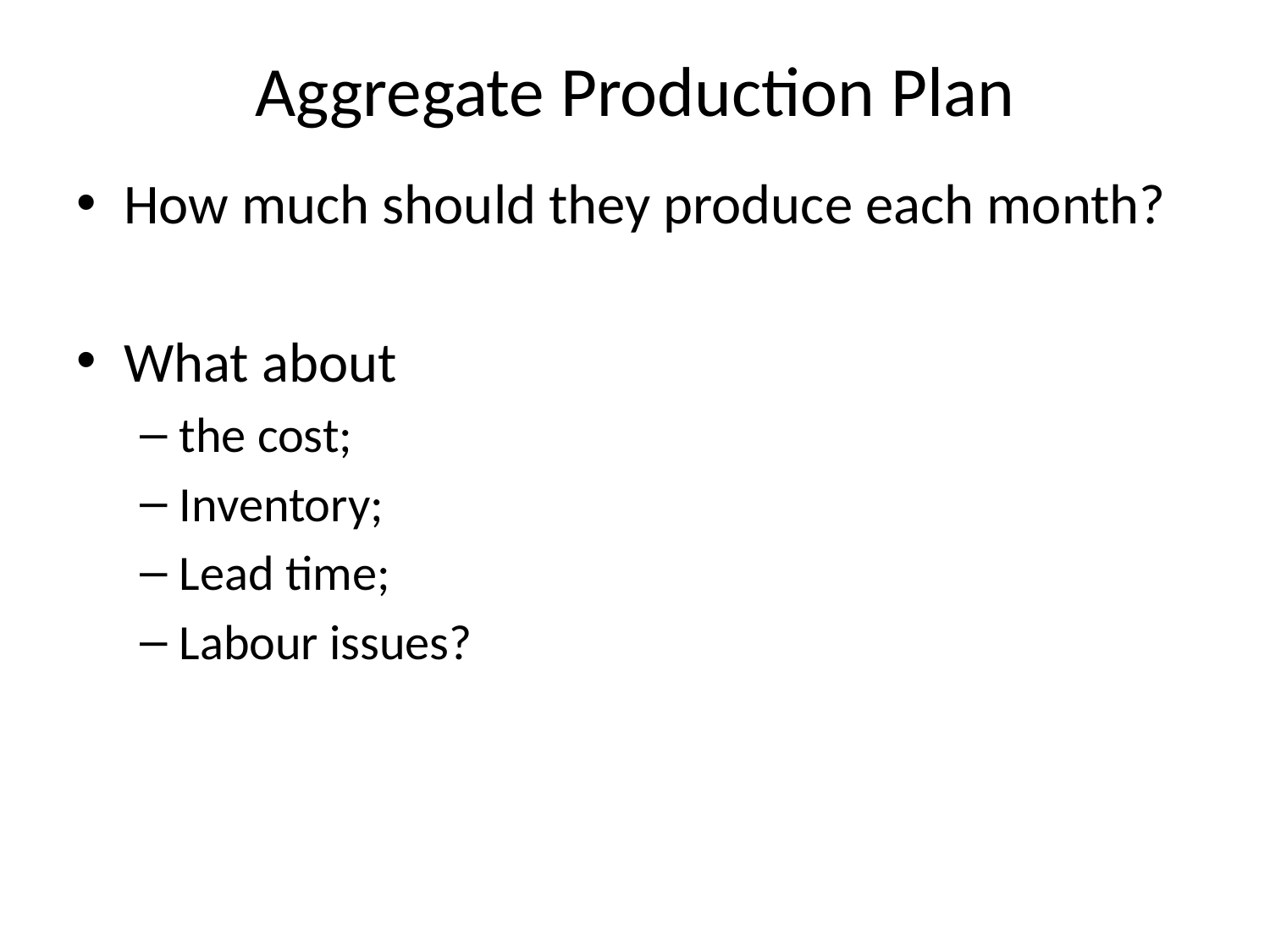

# Aggregate Production Plan
How much should they produce each month?

What about
the cost;
Inventory;
Lead time;
Labour issues?